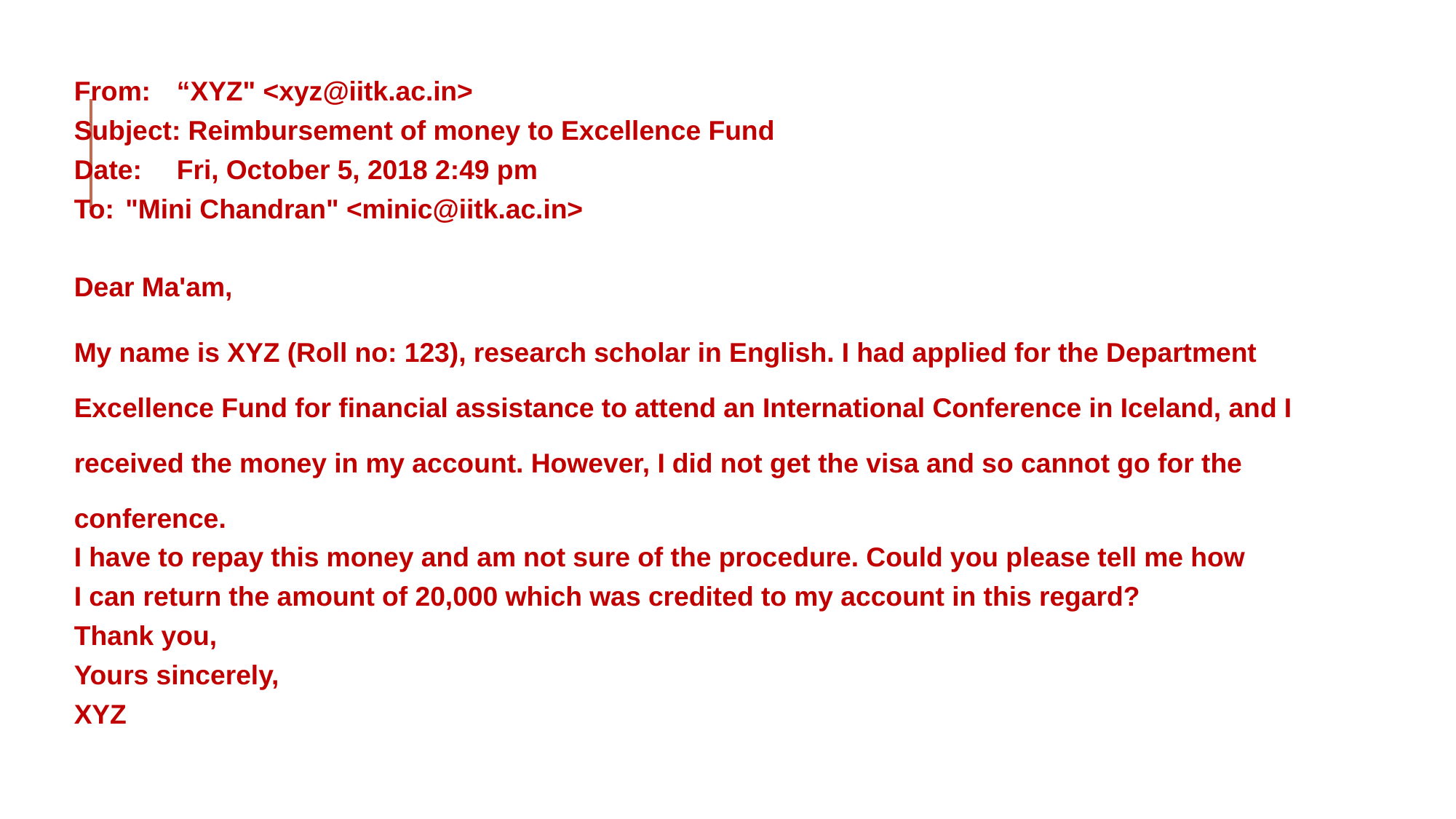

#

From: 	“XYZ" <xyz@iitk.ac.in>
Subject: Reimbursement of money to Excellence Fund
Date: 	Fri, October 5, 2018 2:49 pm
To: 	"Mini Chandran" <minic@iitk.ac.in>

Dear Ma'am,
My name is XYZ (Roll no: 123), research scholar in English. I had applied for the Department Excellence Fund for financial assistance to attend an International Conference in Iceland, and I received the money in my account. However, I did not get the visa and so cannot go for the conference.
I have to repay this money and am not sure of the procedure. Could you please tell me how
I can return the amount of 20,000 which was credited to my account in this regard?
Thank you,
Yours sincerely,
XYZ